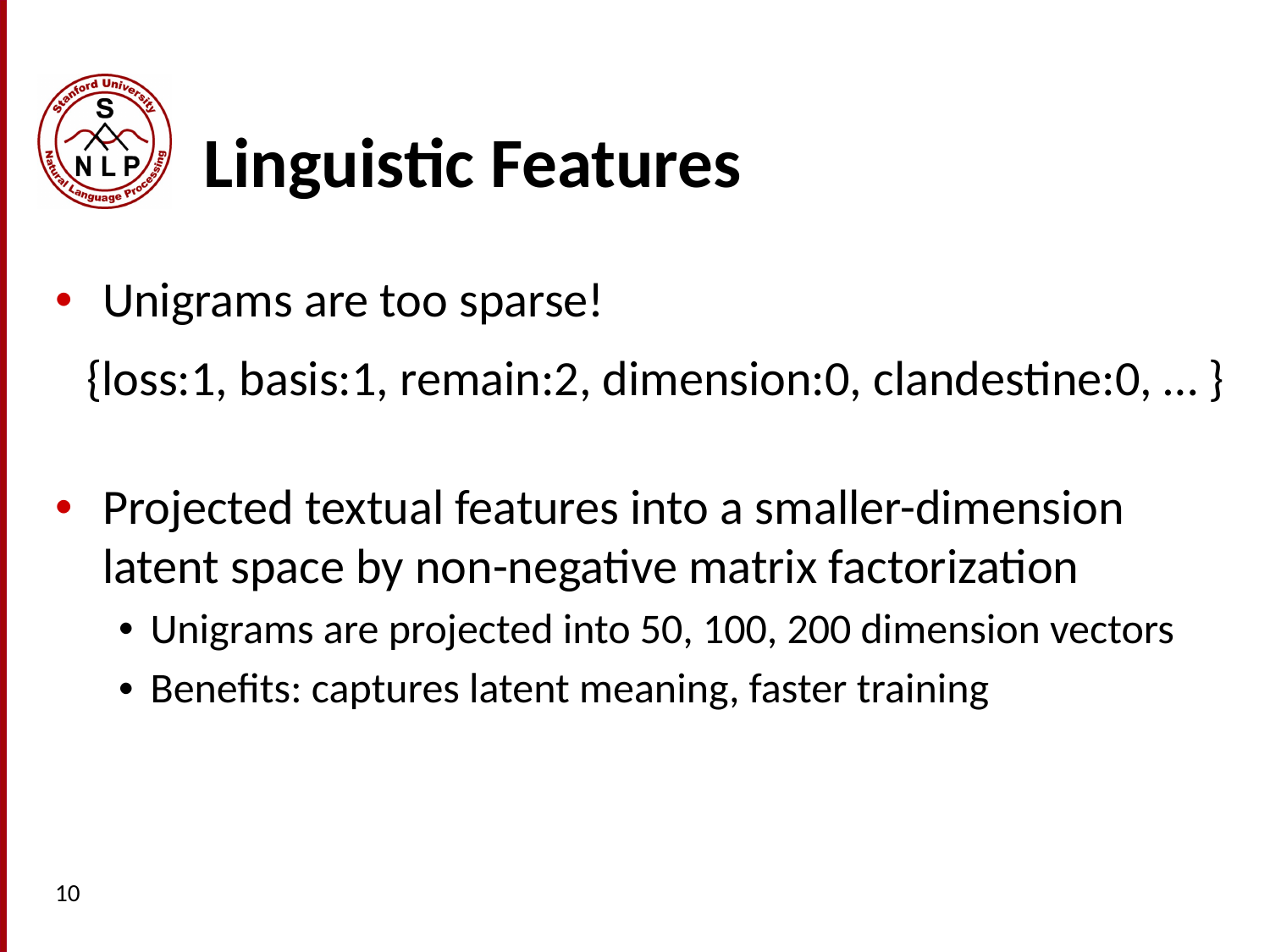

# Linguistic Features
Unigrams are too sparse!

Projected textual features into a smaller-dimension latent space by non-negative matrix factorization
Unigrams are projected into 50, 100, 200 dimension vectors
Benefits: captures latent meaning, faster training
{loss:1, basis:1, remain:2, dimension:0, clandestine:0, … }
10